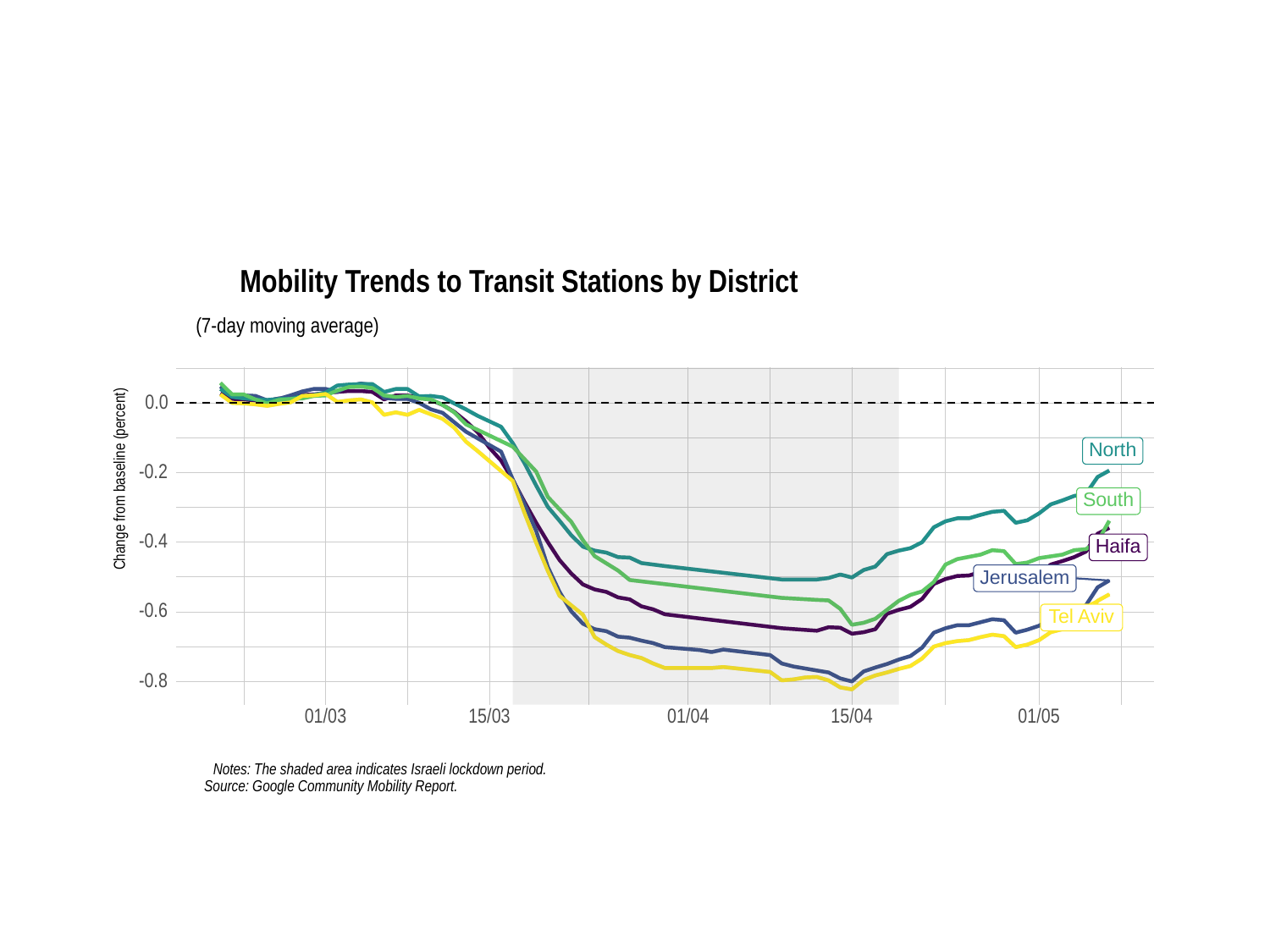

Mobility Trends to Transit Stations by District
(7-day moving average)

0.0

North
-0.2
Change from baseline (percent)

South

-0.4
Haifa

Jerusalem

-0.6
Tel Aviv

-0.8

01/03
15/03
01/04
15/04
01/05
Notes: The shaded area indicates Israeli lockdown period.
Source: Google Community Mobility Report.